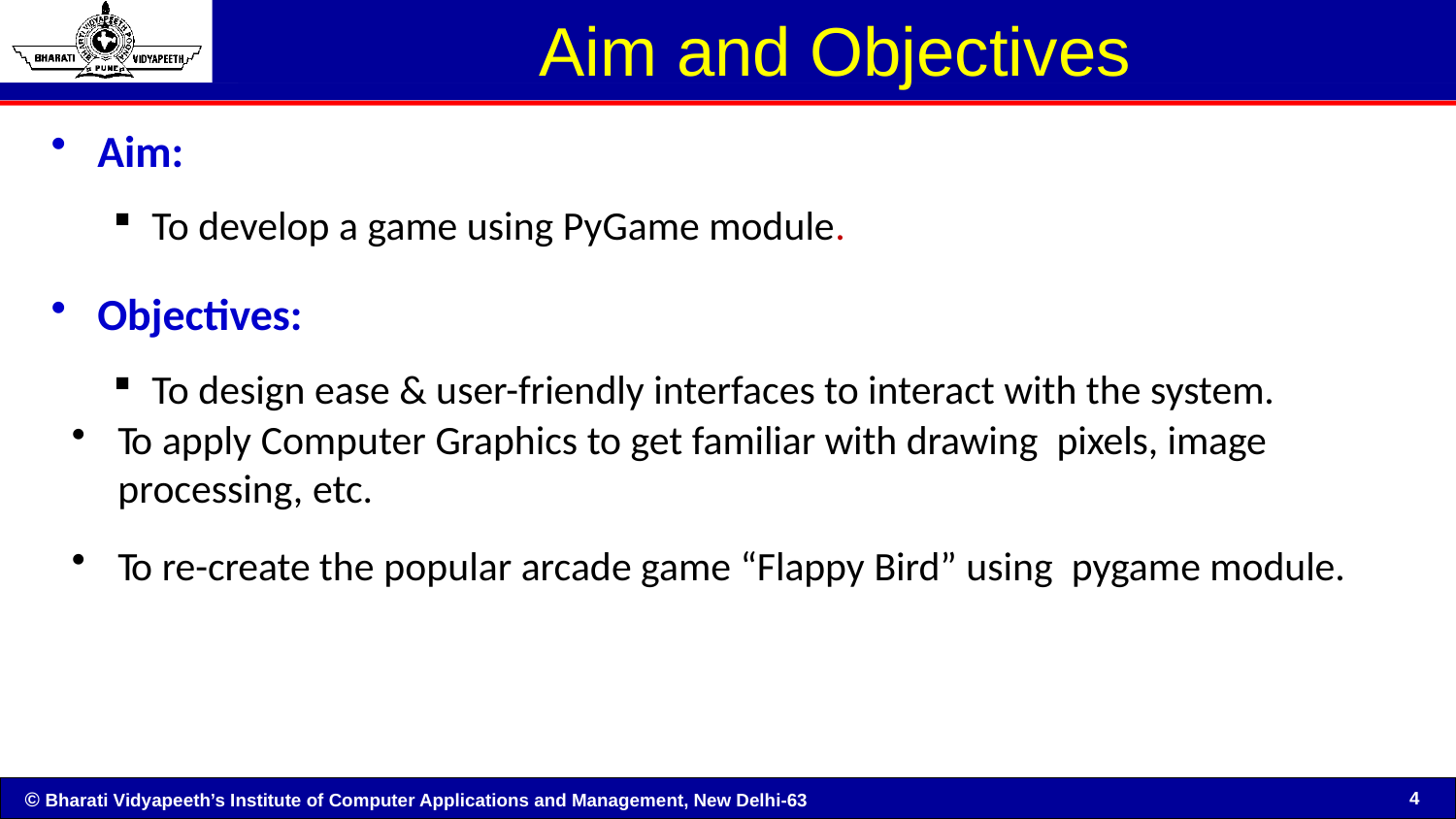

# Aim and Objectives
Aim:
To develop a game using PyGame module.
Objectives:
To design ease & user-friendly interfaces to interact with the system.
To apply Computer Graphics to get familiar with drawing  pixels, image processing, etc.
To re-create the popular arcade game “Flappy Bird” using  pygame module.